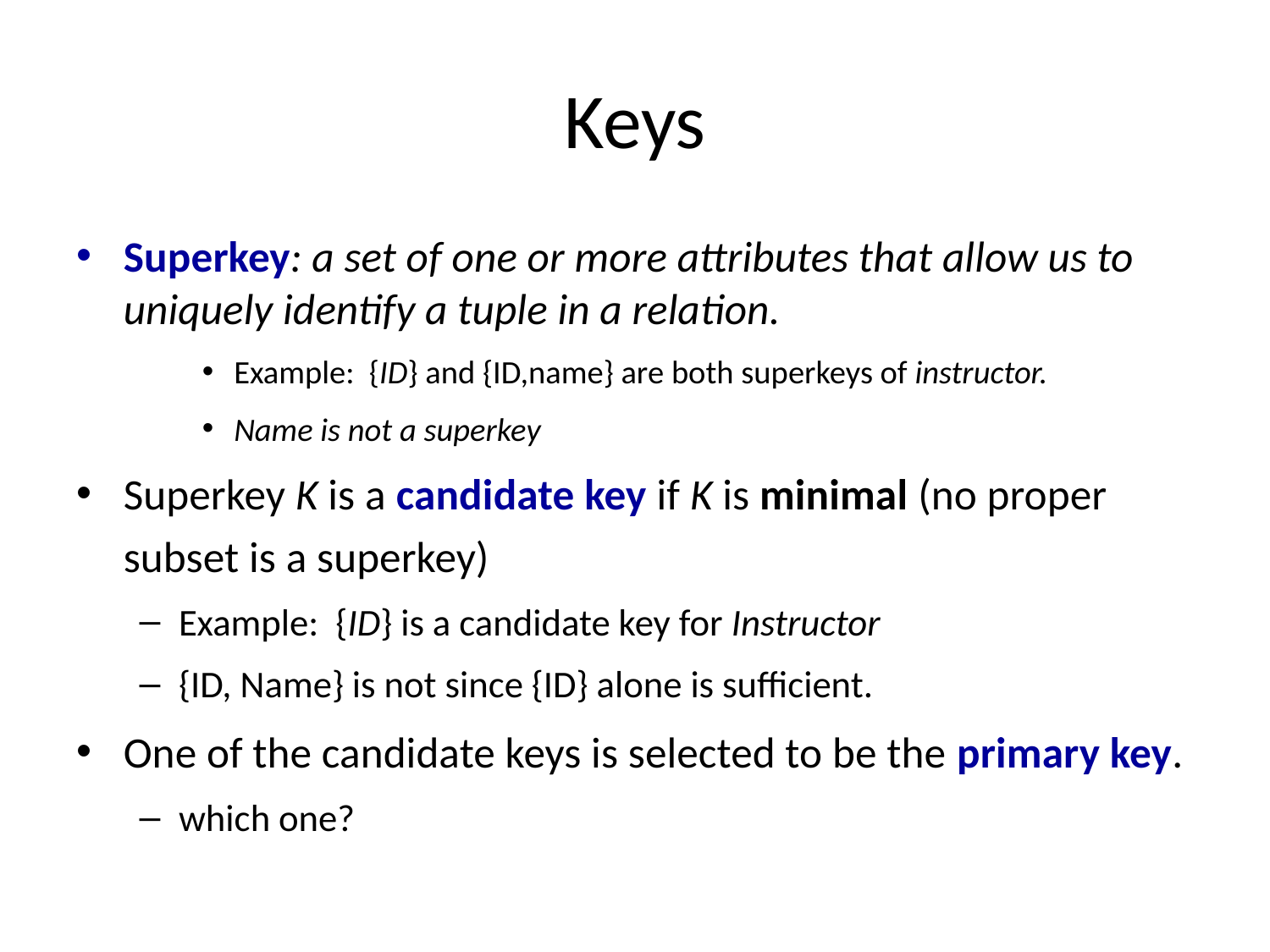

# Keys
Superkey: a set of one or more attributes that allow us to uniquely identify a tuple in a relation.
Example:  {ID} and {ID,name} are both superkeys of instructor.
Name is not a superkey
Superkey K is a candidate key if K is minimal (no proper subset is a superkey)
Example:  {ID} is a candidate key for Instructor
{ID, Name} is not since {ID} alone is sufficient.
One of the candidate keys is selected to be the primary key.
which one?